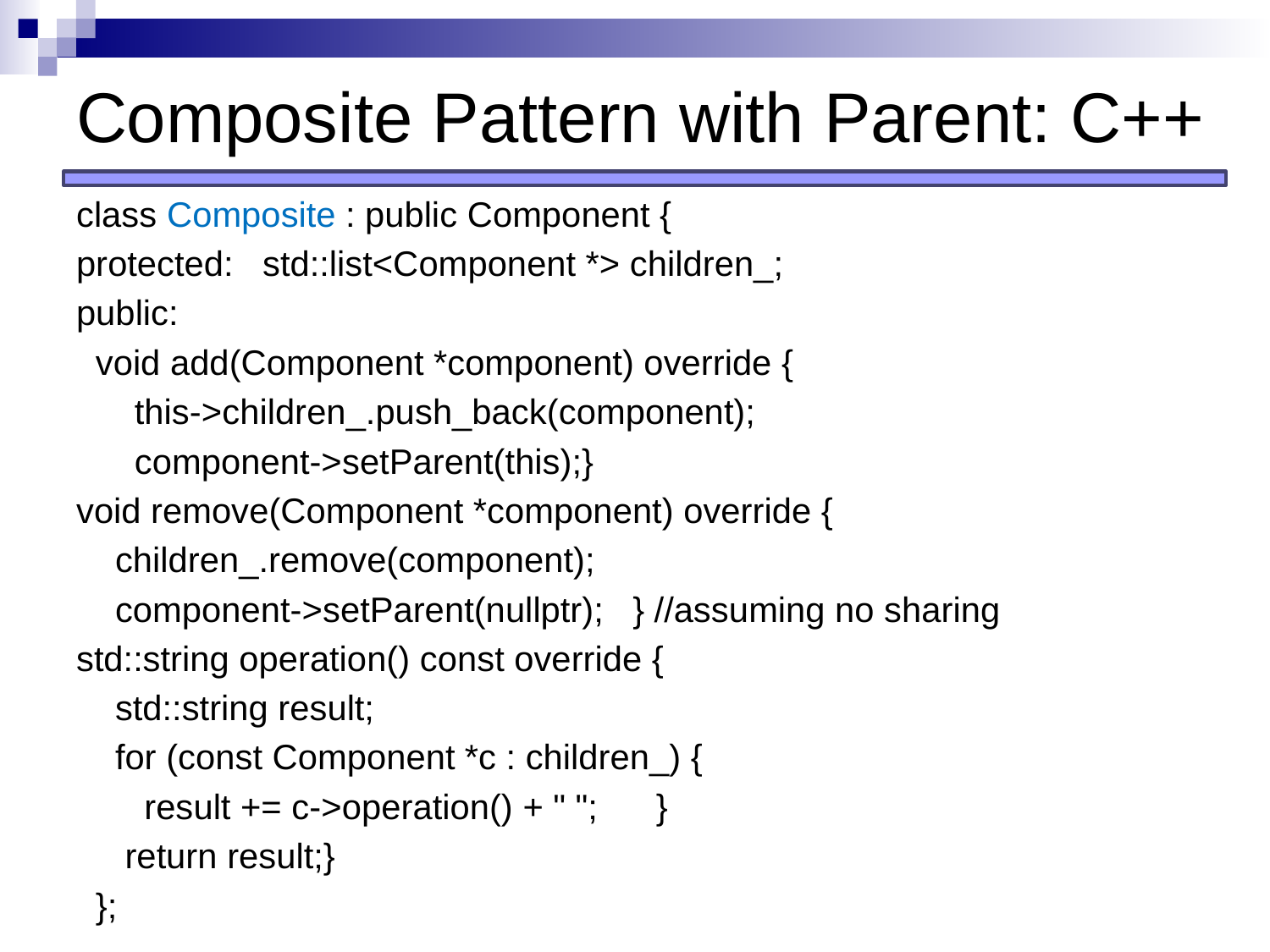

# Composite Pattern with Parent: C++
class Composite : public Component {
protected:   std::list<Component *> children_;
public:
  void add(Component *component) override {
      this->children_.push_back(component);
      component->setParent(this);}
void remove(Component *component) override {
    children_.remove(component);
    component->setParent(nullptr);   } //assuming no sharing
std::string operation() const override {
    std::string result;
    for (const Component *c : children_) {
       result += c->operation() + " ";      }
     return result;}
  };